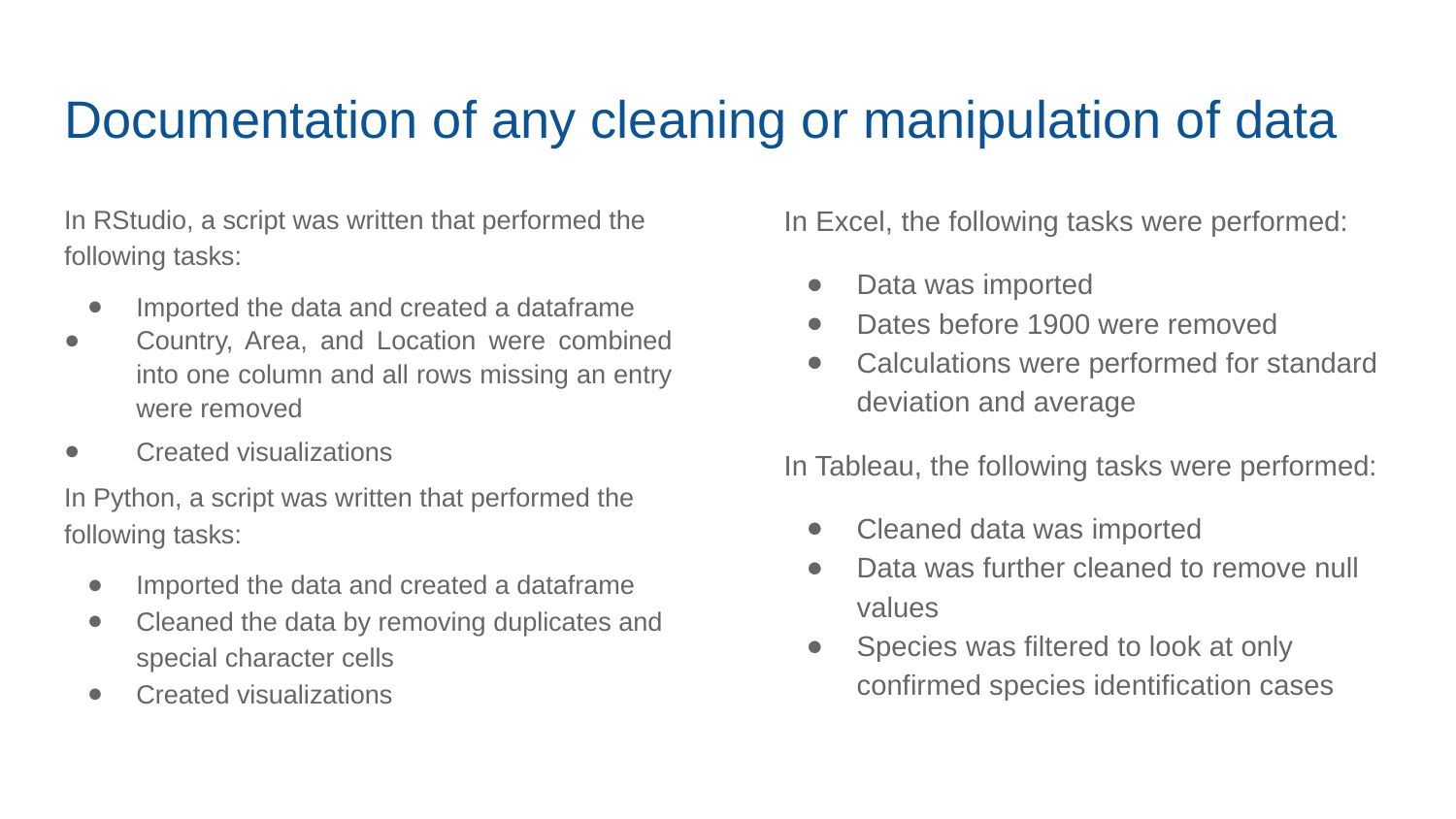

# Documentation of any cleaning or manipulation of data
In RStudio, a script was written that performed the following tasks:
Imported the data and created a dataframe
Country, Area, and Location were combined into one column and all rows missing an entry were removed
Created visualizations
In Python, a script was written that performed the following tasks:
Imported the data and created a dataframe
Cleaned the data by removing duplicates and special character cells
Created visualizations
In Excel, the following tasks were performed:
Data was imported
Dates before 1900 were removed
Calculations were performed for standard deviation and average
In Tableau, the following tasks were performed:
Cleaned data was imported
Data was further cleaned to remove null values
Species was filtered to look at only confirmed species identification cases